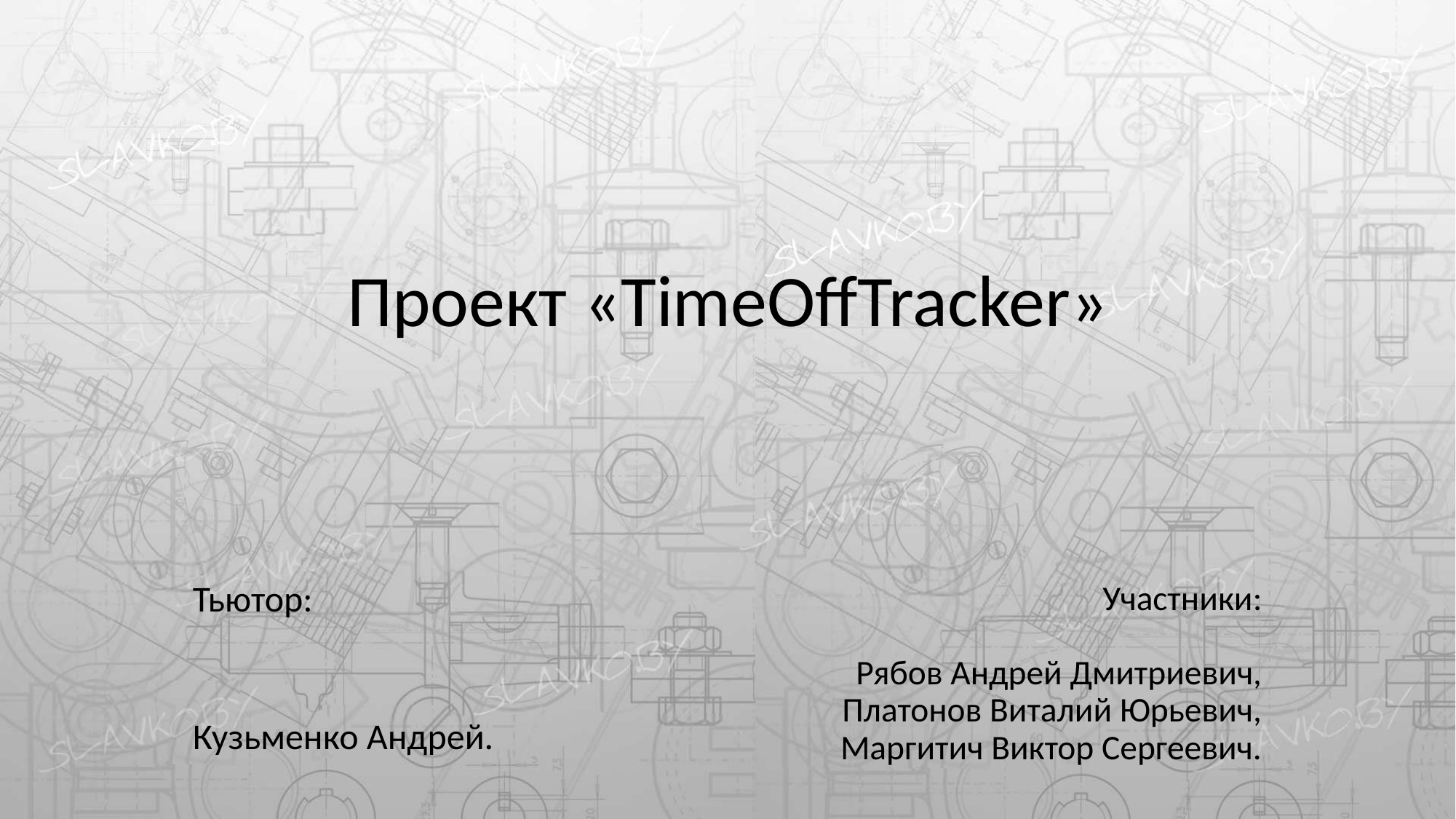

# Проект «TimeOffTracker»
Тьютор:
Кузьменко Андрей.
Участники:
Рябов Андрей Дмитриевич,
Платонов Виталий Юрьевич,
Маргитич Виктор Сергеевич.